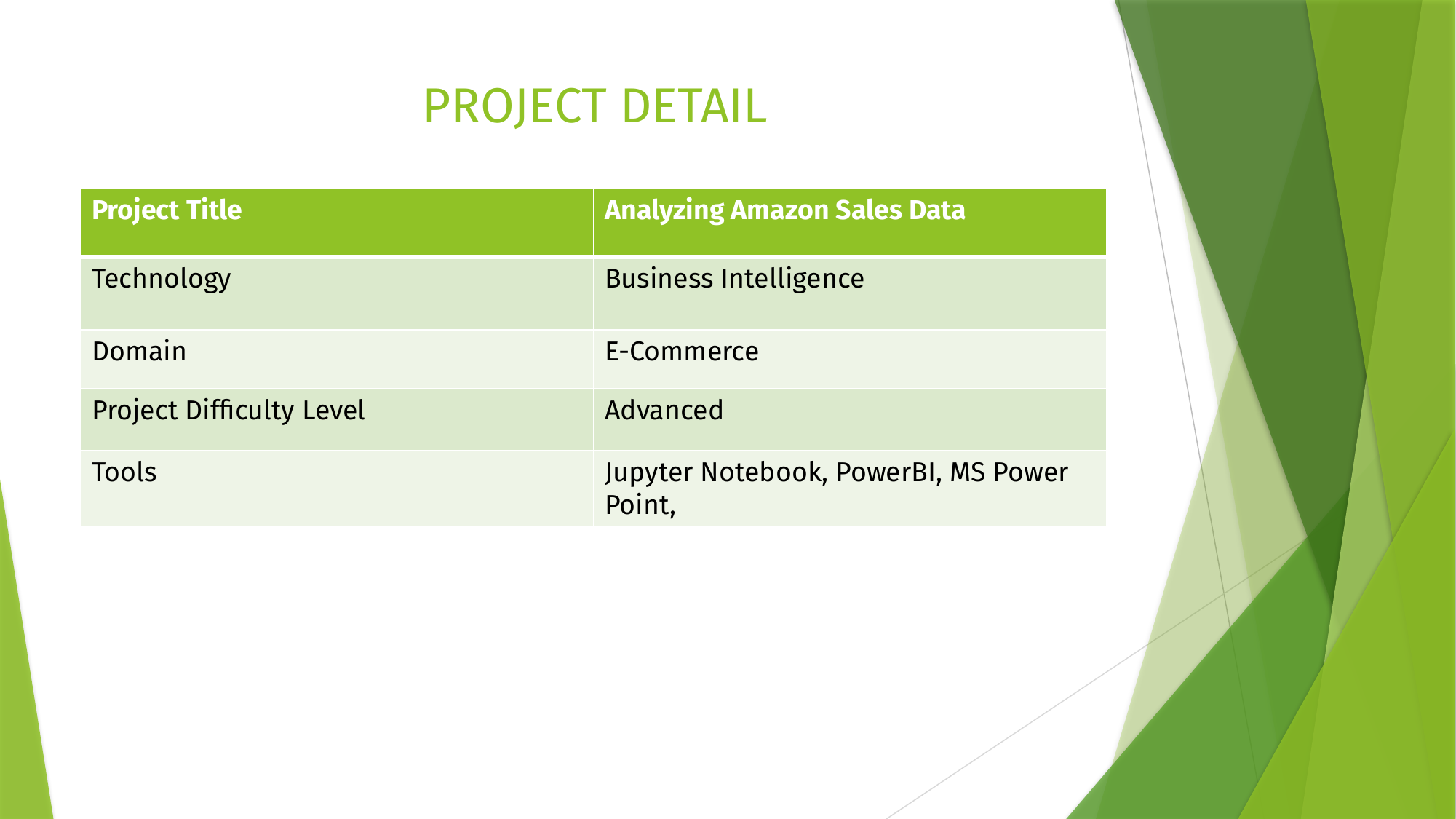

# PROJECT DETAIL
| Project Title | Analyzing Amazon Sales Data |
| --- | --- |
| Technology | Business Intelligence |
| Domain | E-Commerce |
| Project Difficulty Level | Advanced |
| Tools | Jupyter Notebook, PowerBI, MS Power Point, |